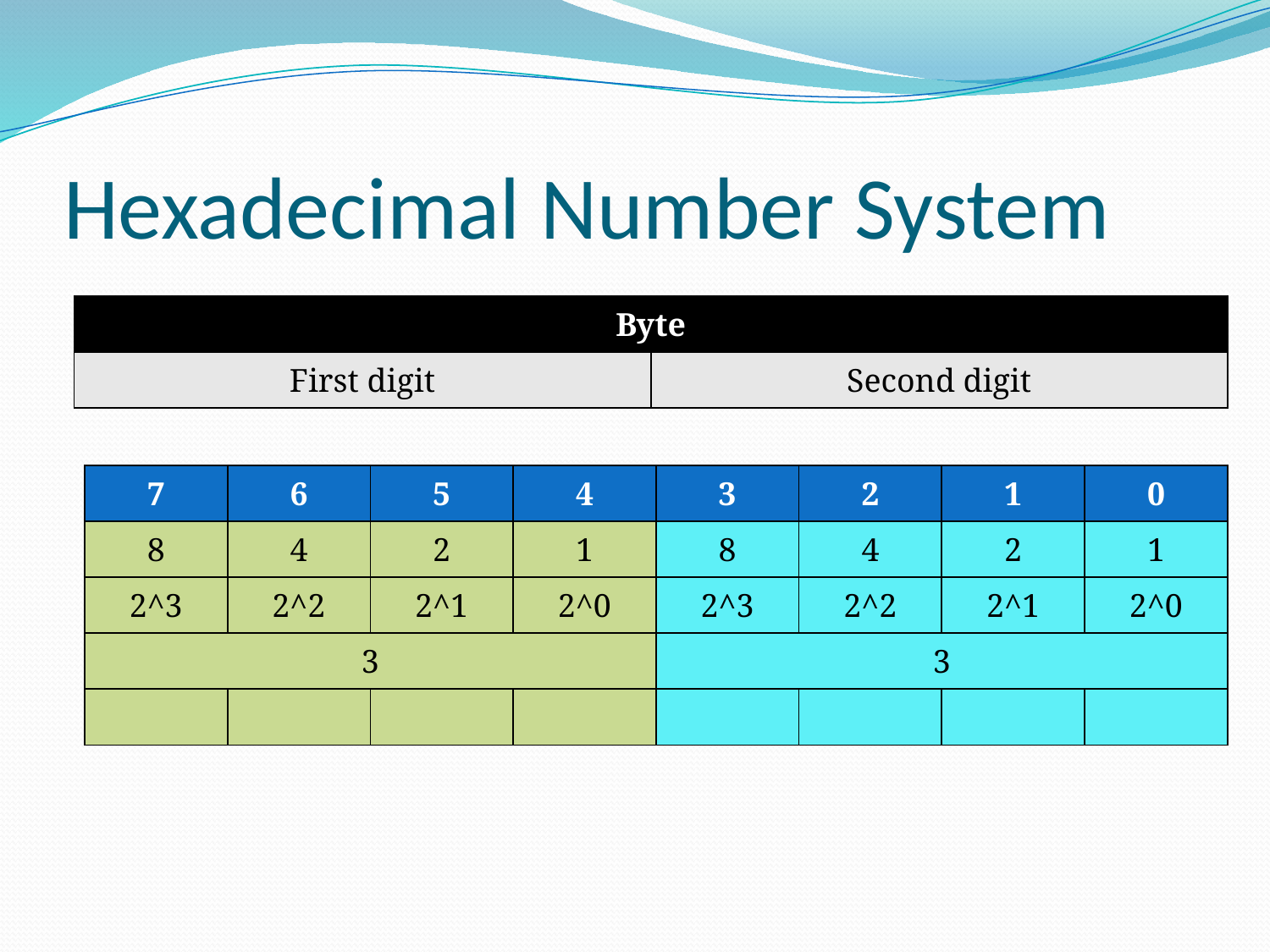

# Hexadecimal Number System
| Byte |  |
| --- | --- |
| First digit | Second digit |
| 7 | 6 | 5 | 4 | 3 | 2 | 1 | 0 |
| --- | --- | --- | --- | --- | --- | --- | --- |
| 8 | 4 | 2 | 1 | 8 | 4 | 2 | 1 |
| 2^3 | 2^2 | 2^1 | 2^0 | 2^3 | 2^2 | 2^1 | 2^0 |
| 3 |  |  |  | 3 |  |  |  |
|  |  |  |  |  |  |  |  |